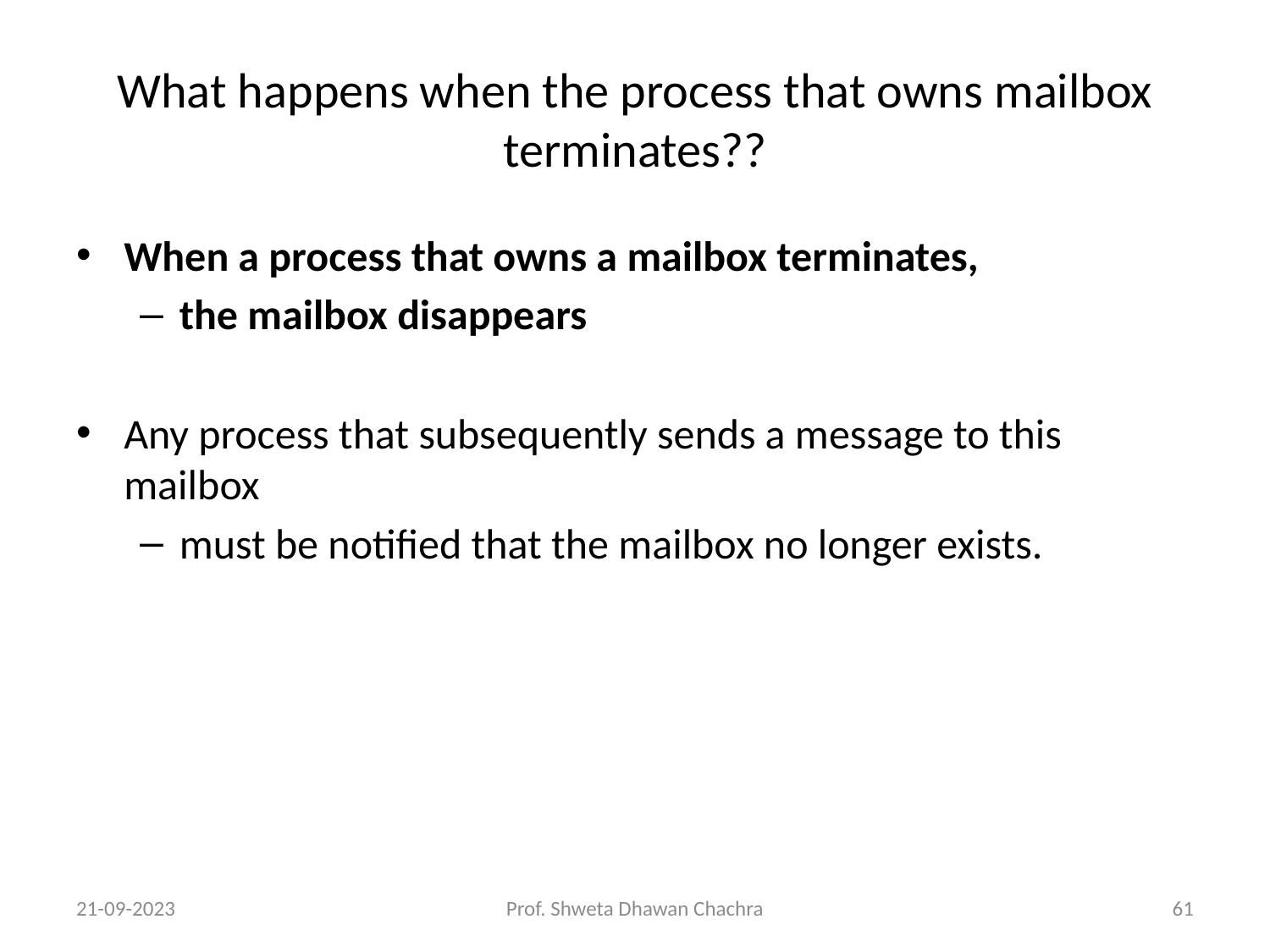

# What happens when the process that owns mailbox terminates??
When a process that owns a mailbox terminates,
the mailbox disappears

Any process that subsequently sends a message to this mailbox
must be notified that the mailbox no longer exists.
21-09-2023
Prof. Shweta Dhawan Chachra
61